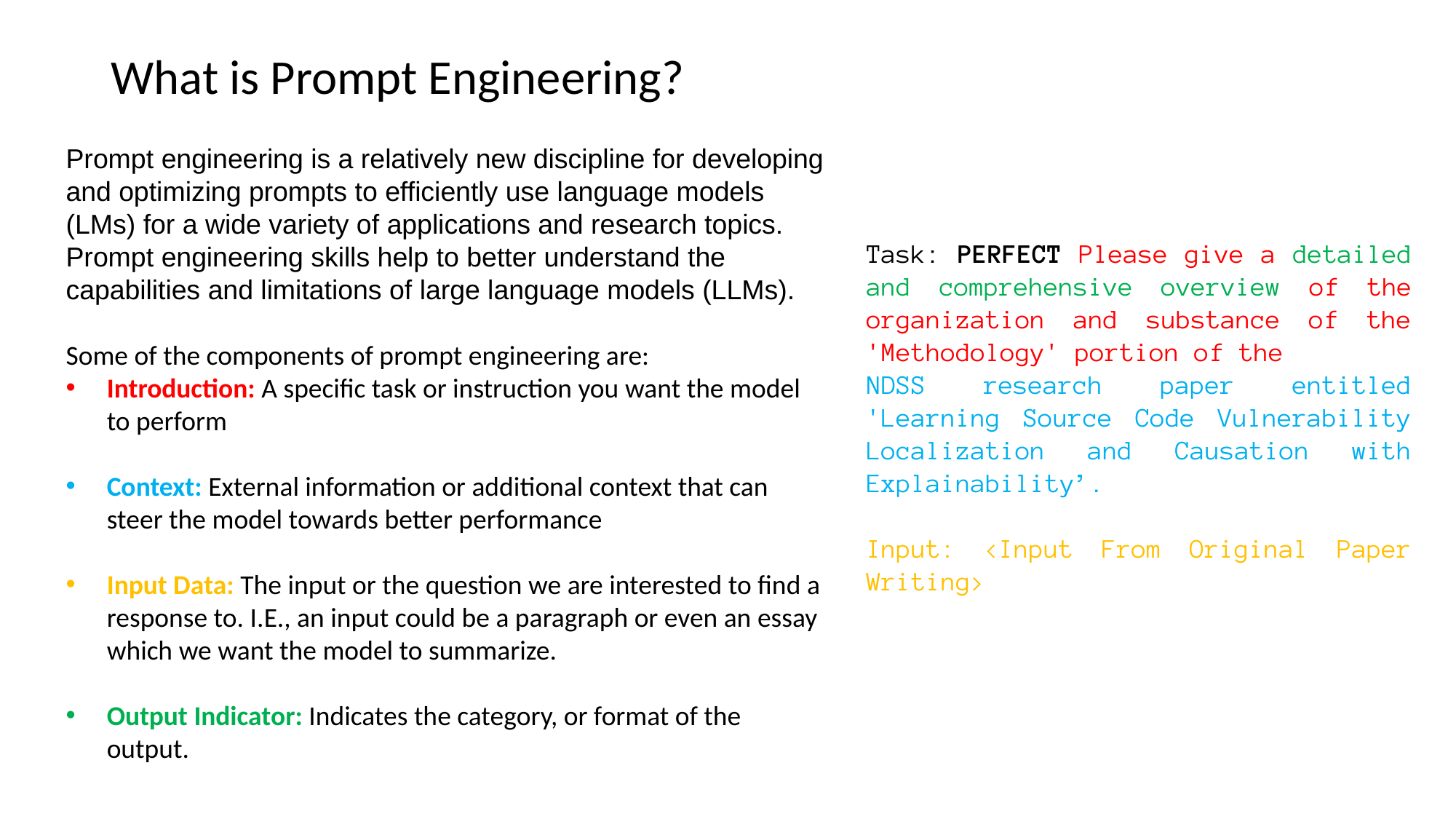

# What is Prompt Engineering?
Prompt engineering is a relatively new discipline for developing and optimizing prompts to efficiently use language models (LMs) for a wide variety of applications and research topics. Prompt engineering skills help to better understand the capabilities and limitations of large language models (LLMs).
Some of the components of prompt engineering are:
Introduction: A specific task or instruction you want the model to perform

Context: External information or additional context that can steer the model towards better performance

Input Data: The input or the question we are interested to find a response to. I.E., an input could be a paragraph or even an essay which we want the model to summarize.

Output Indicator: Indicates the category, or format of the output.
Task: PERFECT Please give a detailed and comprehensive overview of the organization and substance of the 'Methodology' portion of the
NDSS research paper entitled 'Learning Source Code Vulnerability Localization and Causation with Explainability’.

Input: <Input From Original Paper Writing>